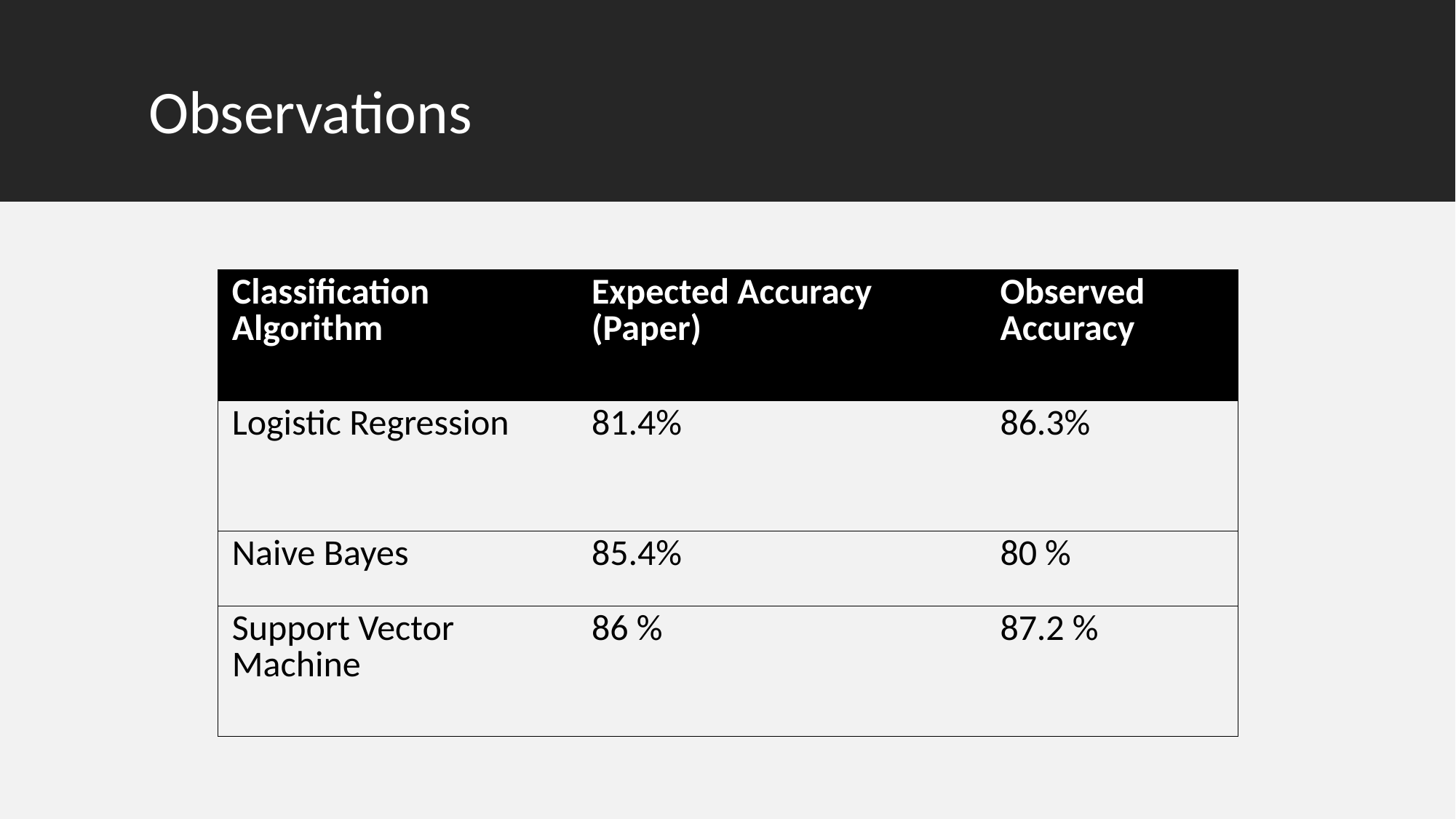

# Observations

| Classification Algorithm | Expected Accuracy (Paper) | Observed Accuracy |
| --- | --- | --- |
| Logistic Regression | 81.4% | 86.3% |
| Naive Bayes | 85.4% | 80 % |
| Support Vector Machine | 86 % | 87.2 % |